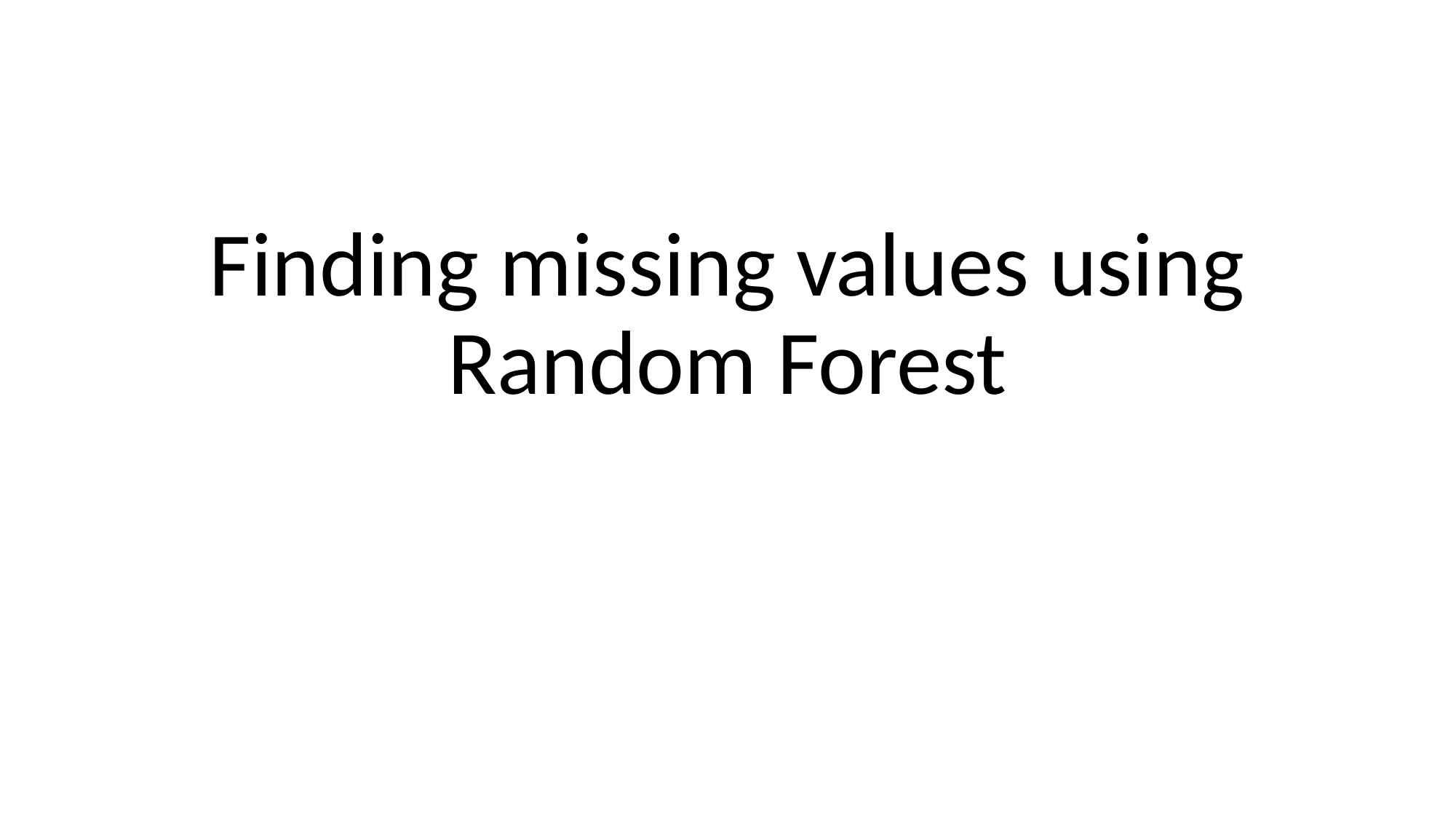

# Finding missing values using Random Forest